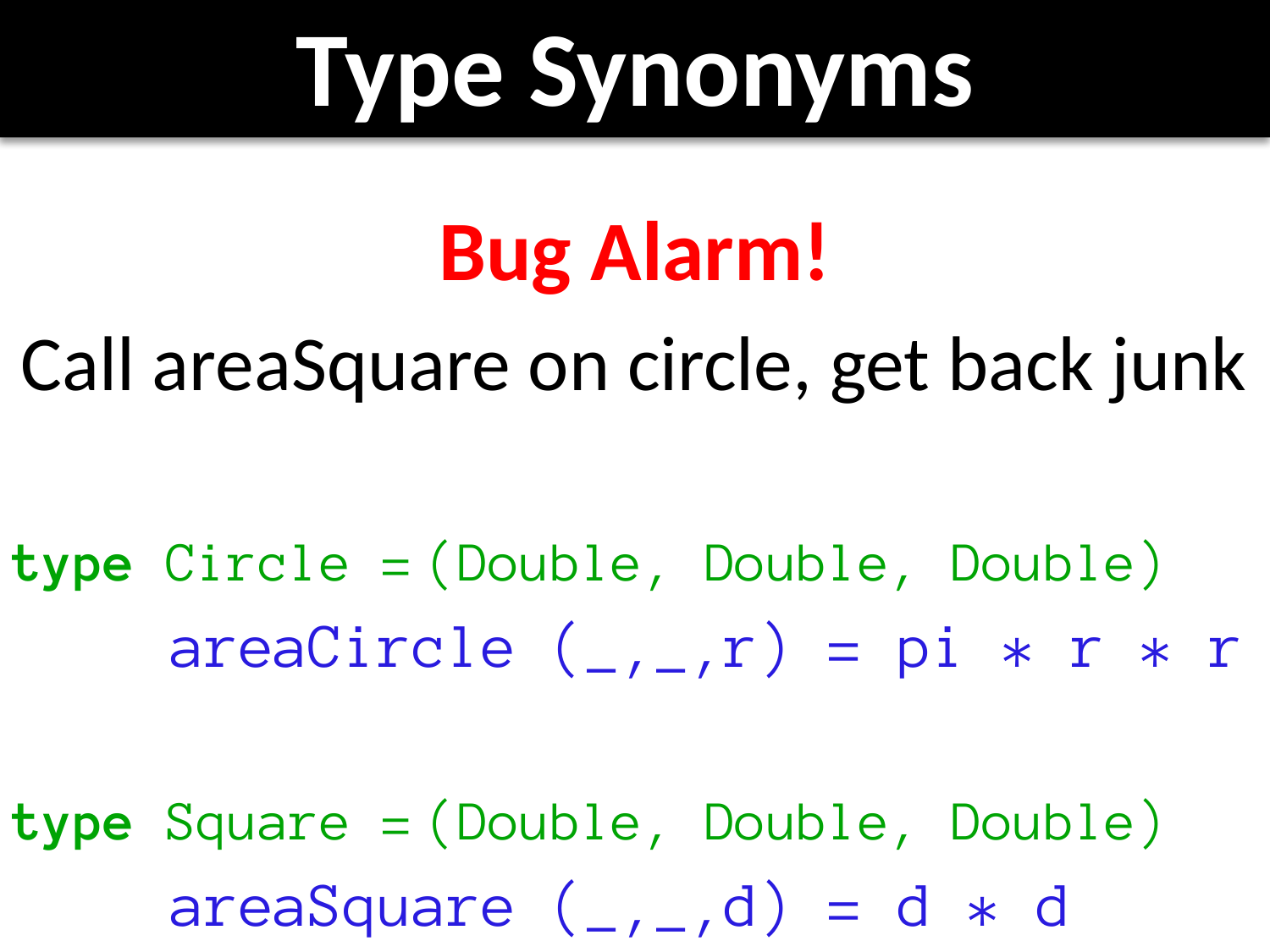

# Type Synonyms
Bug Alarm!
Call areaSquare on circle, get back junk
type Circle = (Double, Double, Double)
areaCircle (_,_,r) = pi * r * r
type Square = (Double, Double, Double)
areaSquare (_,_,d) = d * d